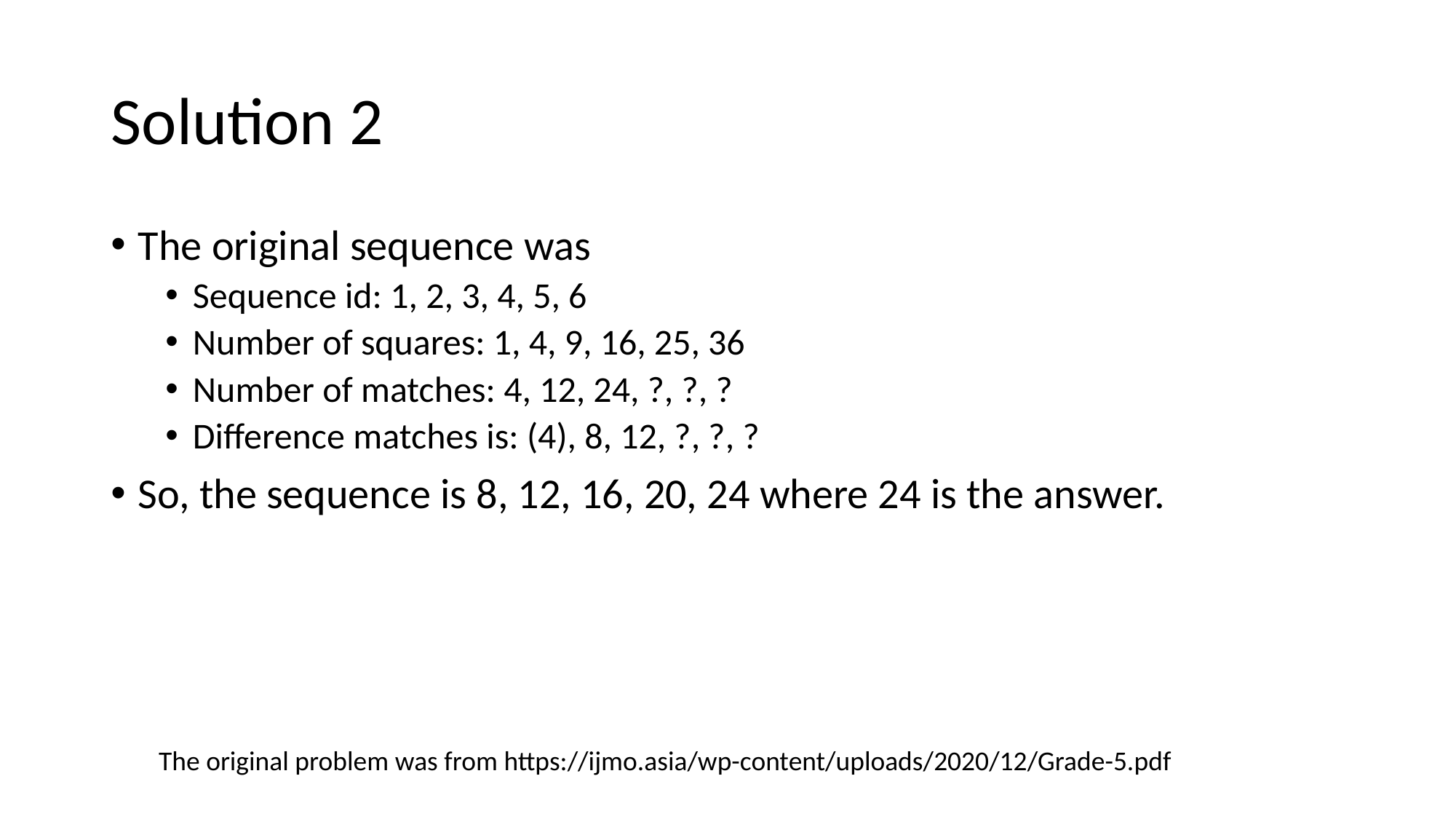

# Solution 2
The original sequence was
Sequence id: 1, 2, 3, 4, 5, 6
Number of squares: 1, 4, 9, 16, 25, 36
Number of matches: 4, 12, 24, ?, ?, ?
Difference matches is: (4), 8, 12, ?, ?, ?
So, the sequence is 8, 12, 16, 20, 24 where 24 is the answer.
The original problem was from https://ijmo.asia/wp-content/uploads/2020/12/Grade-5.pdf